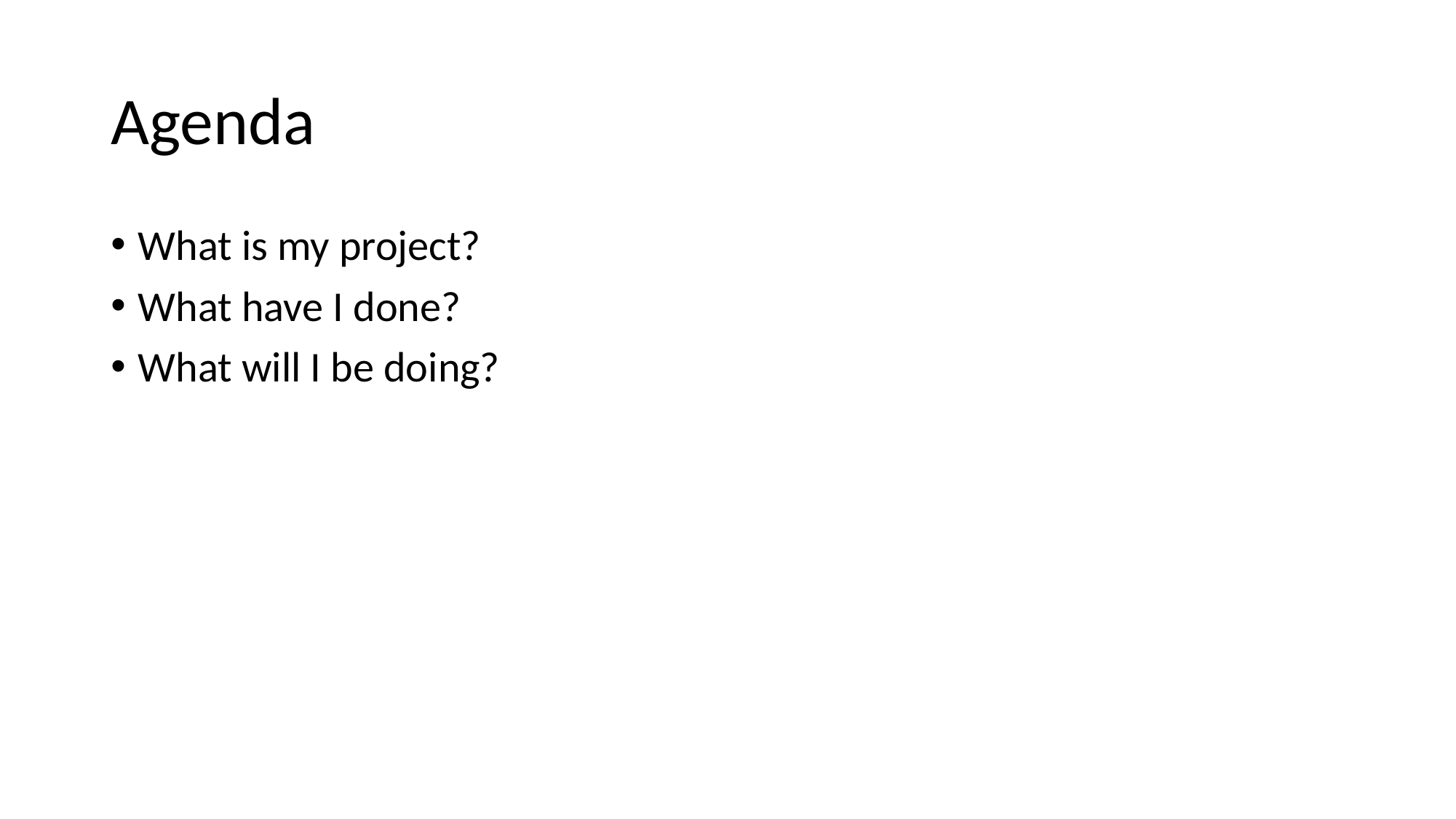

# Agenda
What is my project?
What have I done?
What will I be doing?